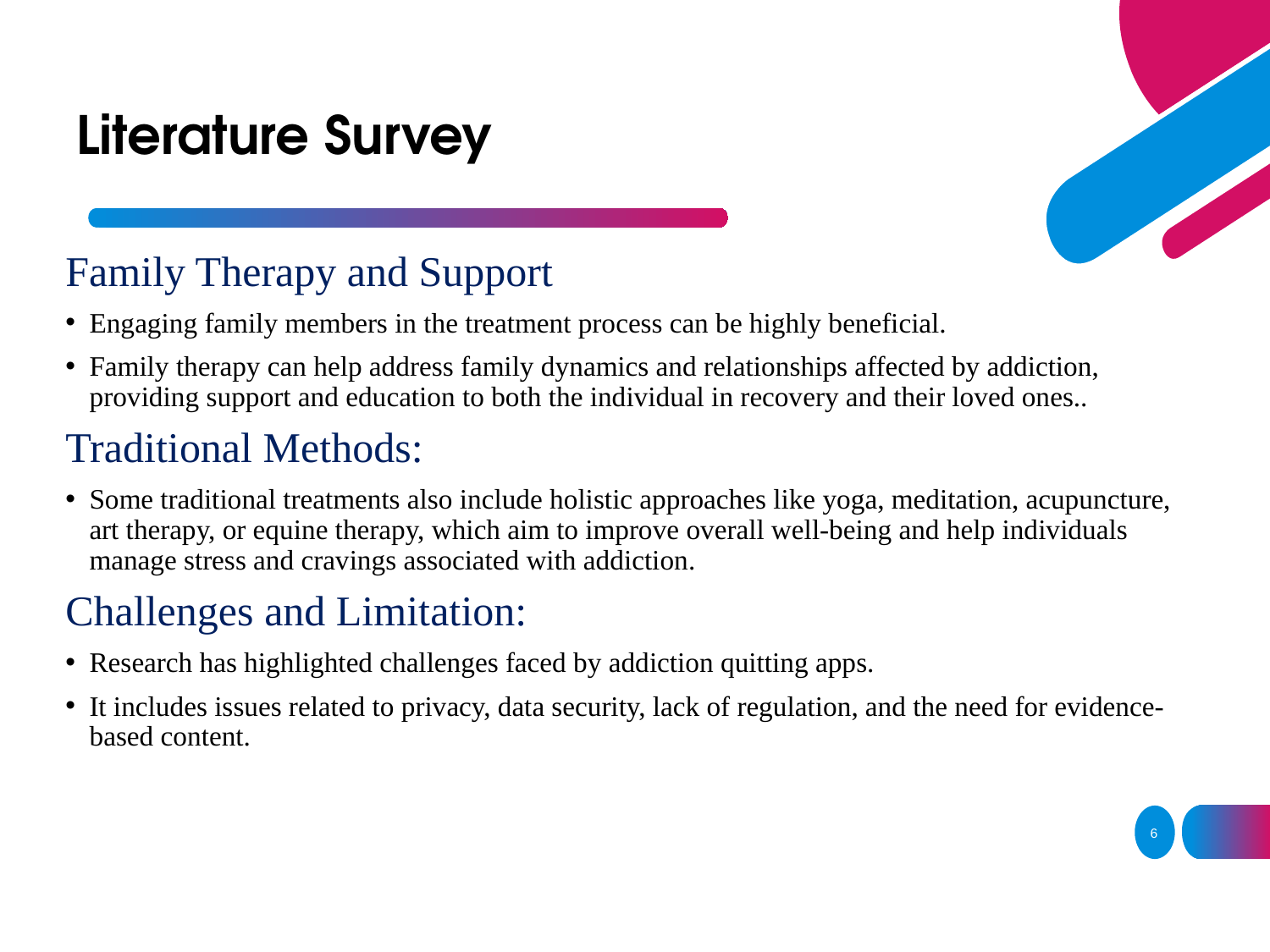

# Literature Survey
Family Therapy and Support
Engaging family members in the treatment process can be highly beneficial.
Family therapy can help address family dynamics and relationships affected by addiction, providing support and education to both the individual in recovery and their loved ones..
Traditional Methods:
Some traditional treatments also include holistic approaches like yoga, meditation, acupuncture, art therapy, or equine therapy, which aim to improve overall well-being and help individuals manage stress and cravings associated with addiction.
Challenges and Limitation:
Research has highlighted challenges faced by addiction quitting apps.
It includes issues related to privacy, data security, lack of regulation, and the need for evidence-based content.
6